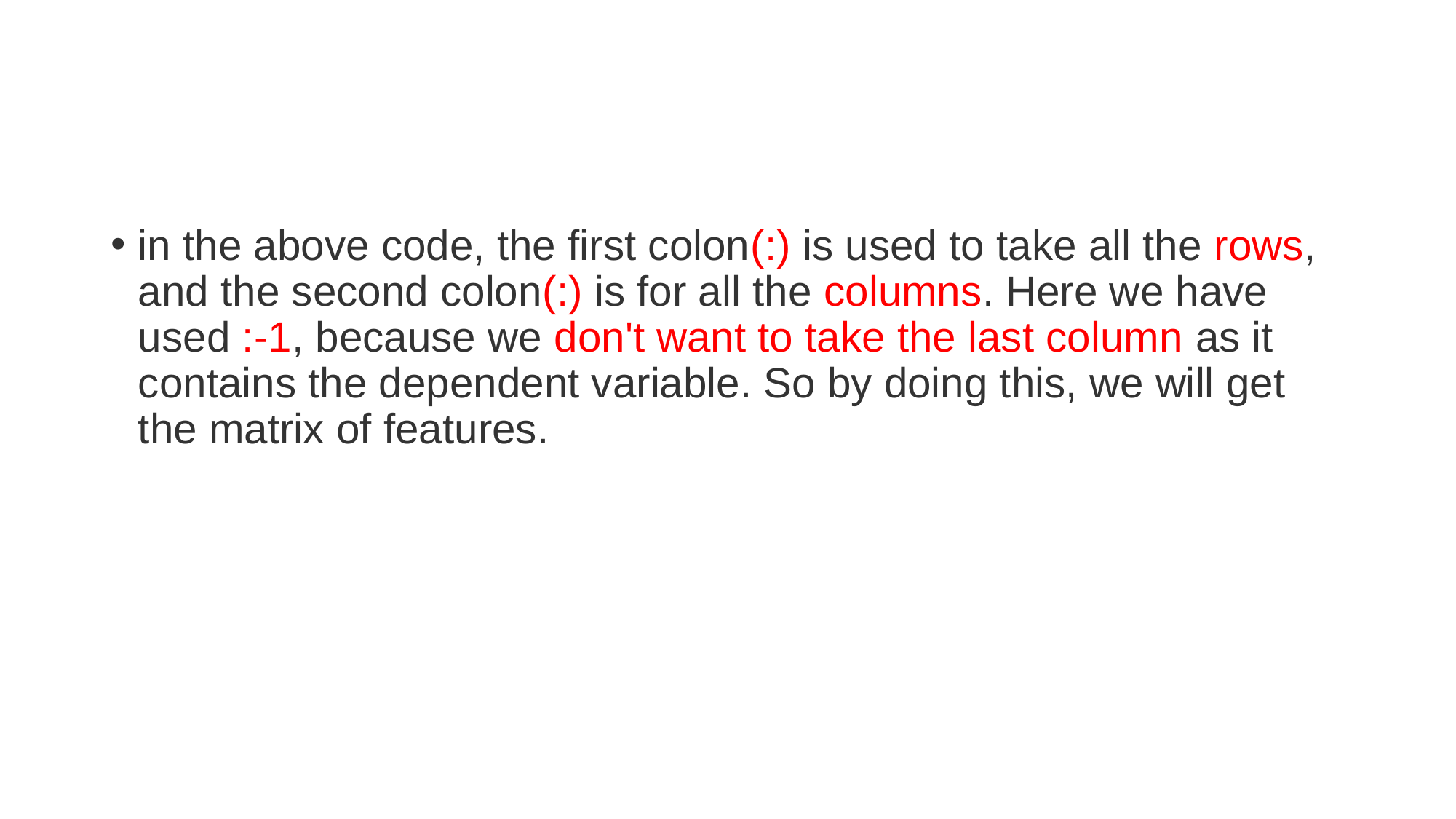

#
in the above code, the first colon(:) is used to take all the rows, and the second colon(:) is for all the columns. Here we have used :-1, because we don't want to take the last column as it contains the dependent variable. So by doing this, we will get the matrix of features.